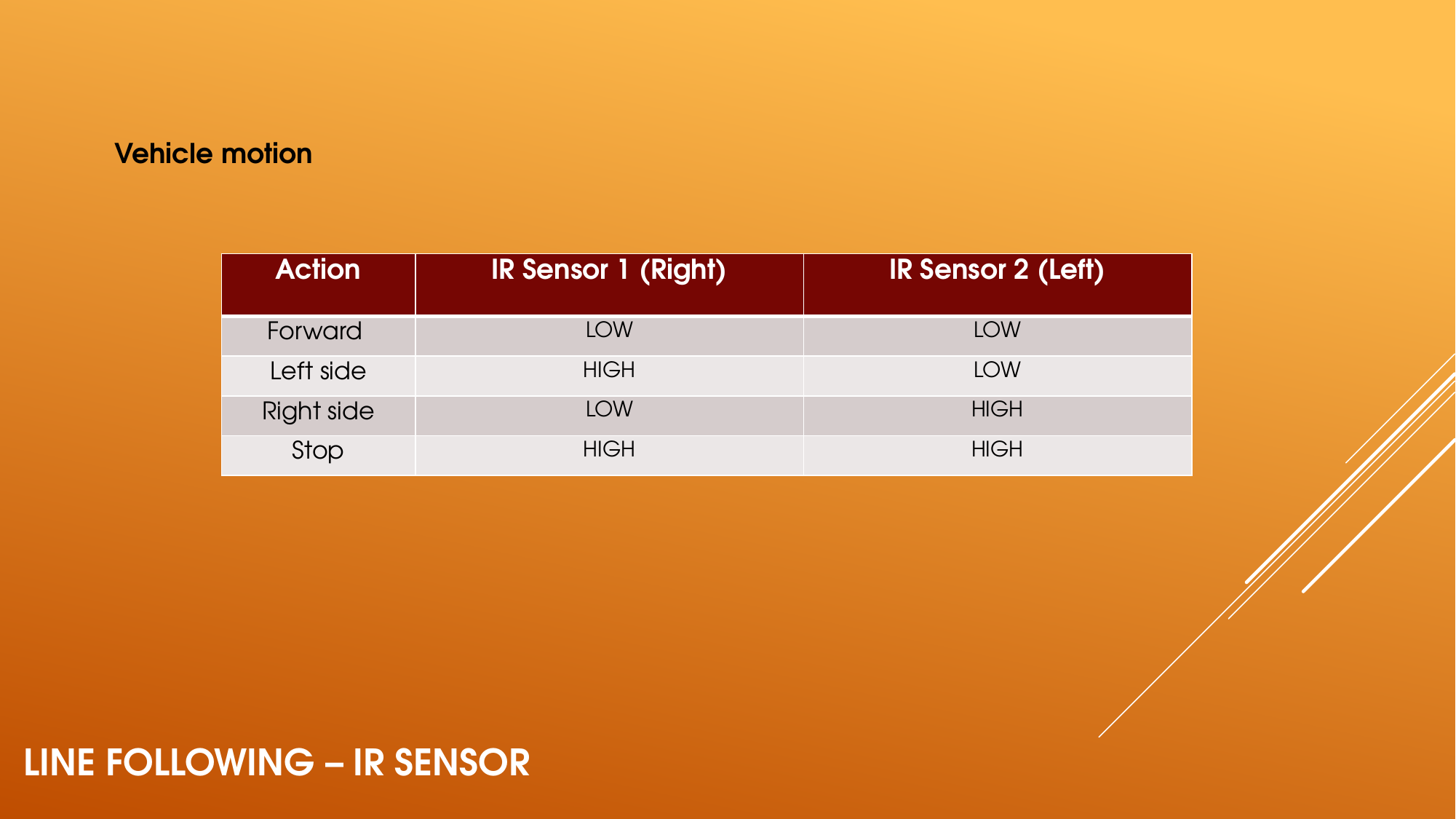

Vehicle motion
| Action | IR Sensor 1 (Right) | IR Sensor 2 (Left) |
| --- | --- | --- |
| Forward | LOW | LOW |
| Left side | HIGH | LOW |
| Right side | LOW | HIGH |
| Stop | HIGH | HIGH |
Line following – IR sensor